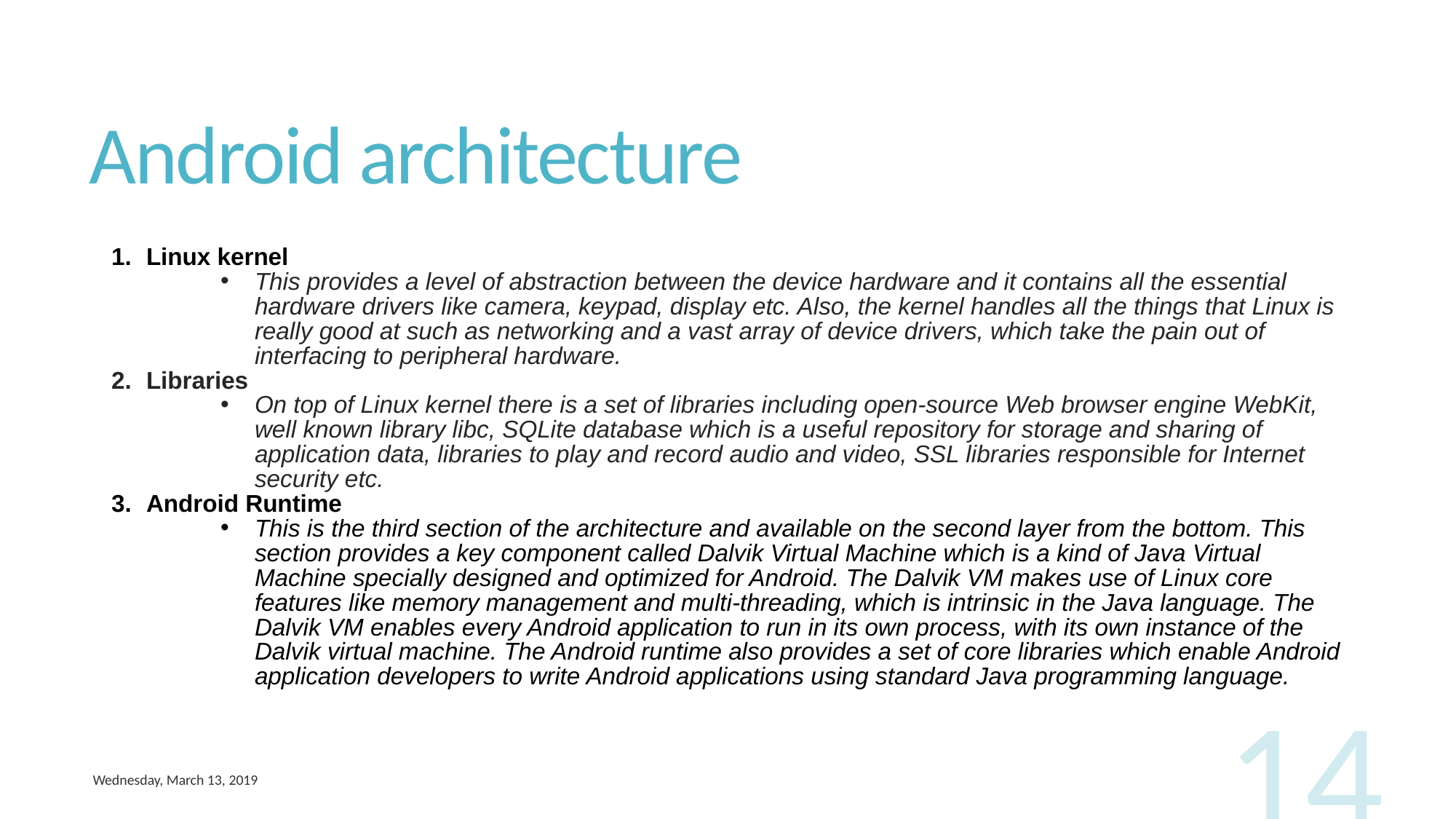

# Android architecture
Linux kernel
This provides a level of abstraction between the device hardware and it contains all the essential hardware drivers like camera, keypad, display etc. Also, the kernel handles all the things that Linux is really good at such as networking and a vast array of device drivers, which take the pain out of interfacing to peripheral hardware.
Libraries
On top of Linux kernel there is a set of libraries including open-source Web browser engine WebKit, well known library libc, SQLite database which is a useful repository for storage and sharing of application data, libraries to play and record audio and video, SSL libraries responsible for Internet security etc.
Android Runtime
This is the third section of the architecture and available on the second layer from the bottom. This section provides a key component called Dalvik Virtual Machine which is a kind of Java Virtual Machine specially designed and optimized for Android. The Dalvik VM makes use of Linux core features like memory management and multi-threading, which is intrinsic in the Java language. The Dalvik VM enables every Android application to run in its own process, with its own instance of the Dalvik virtual machine. The Android runtime also provides a set of core libraries which enable Android application developers to write Android applications using standard Java programming language.

14
Wednesday, March 13, 2019